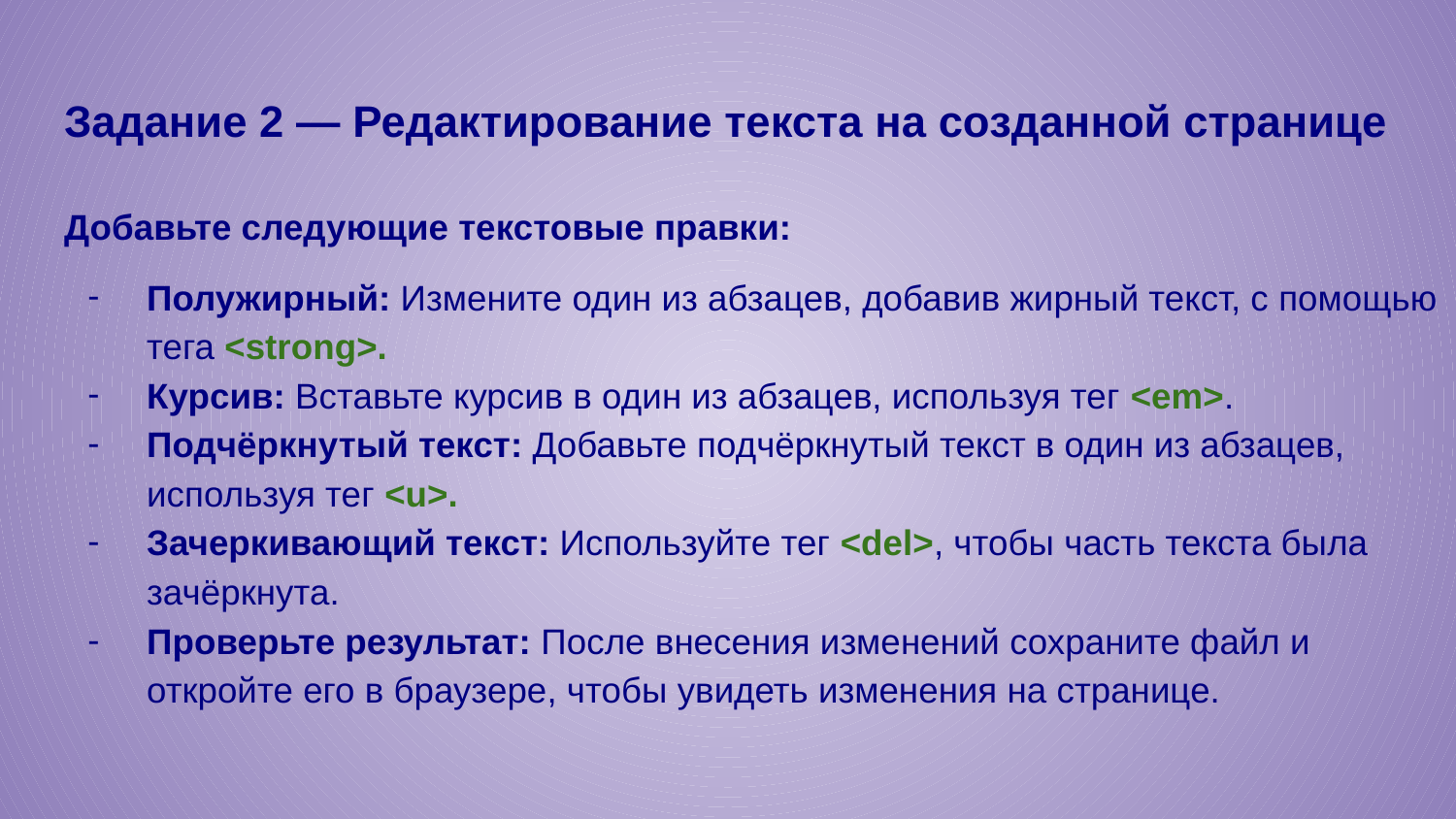

# Задание 2 — Редактирование текста на созданной странице
Добавьте следующие текстовые правки:
Полужирный: Измените один из абзацев, добавив жирный текст, с помощью тега <strong>.
Курсив: Вставьте курсив в один из абзацев, используя тег <em>.
Подчёркнутый текст: Добавьте подчёркнутый текст в один из абзацев, используя тег <u>.
Зачеркивающий текст: Используйте тег <del>, чтобы часть текста была зачёркнута.
Проверьте результат: После внесения изменений сохраните файл и откройте его в браузере, чтобы увидеть изменения на странице.